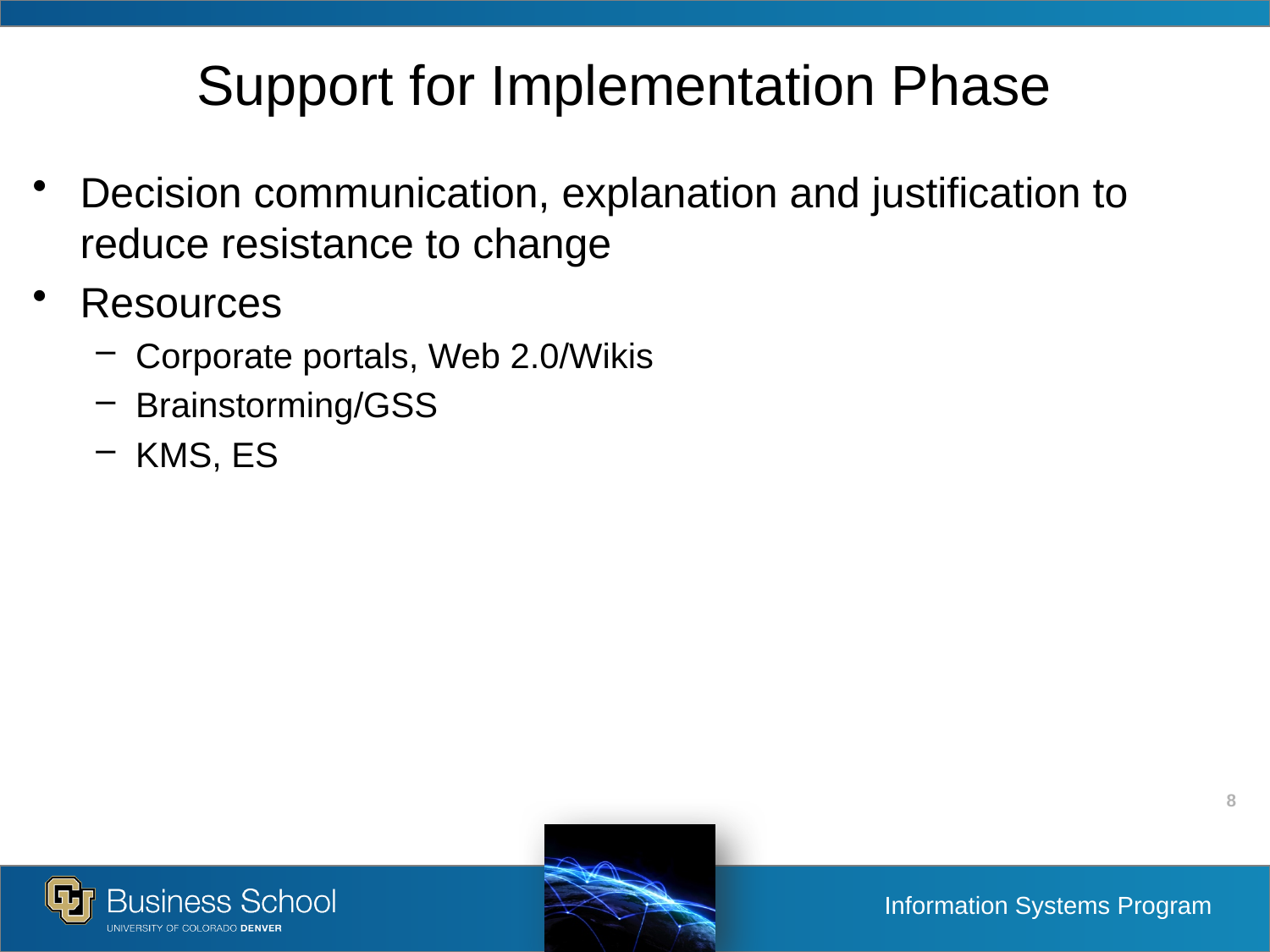

# Support for Implementation Phase
Decision communication, explanation and justification to reduce resistance to change
Resources
Corporate portals, Web 2.0/Wikis
Brainstorming/GSS
KMS, ES